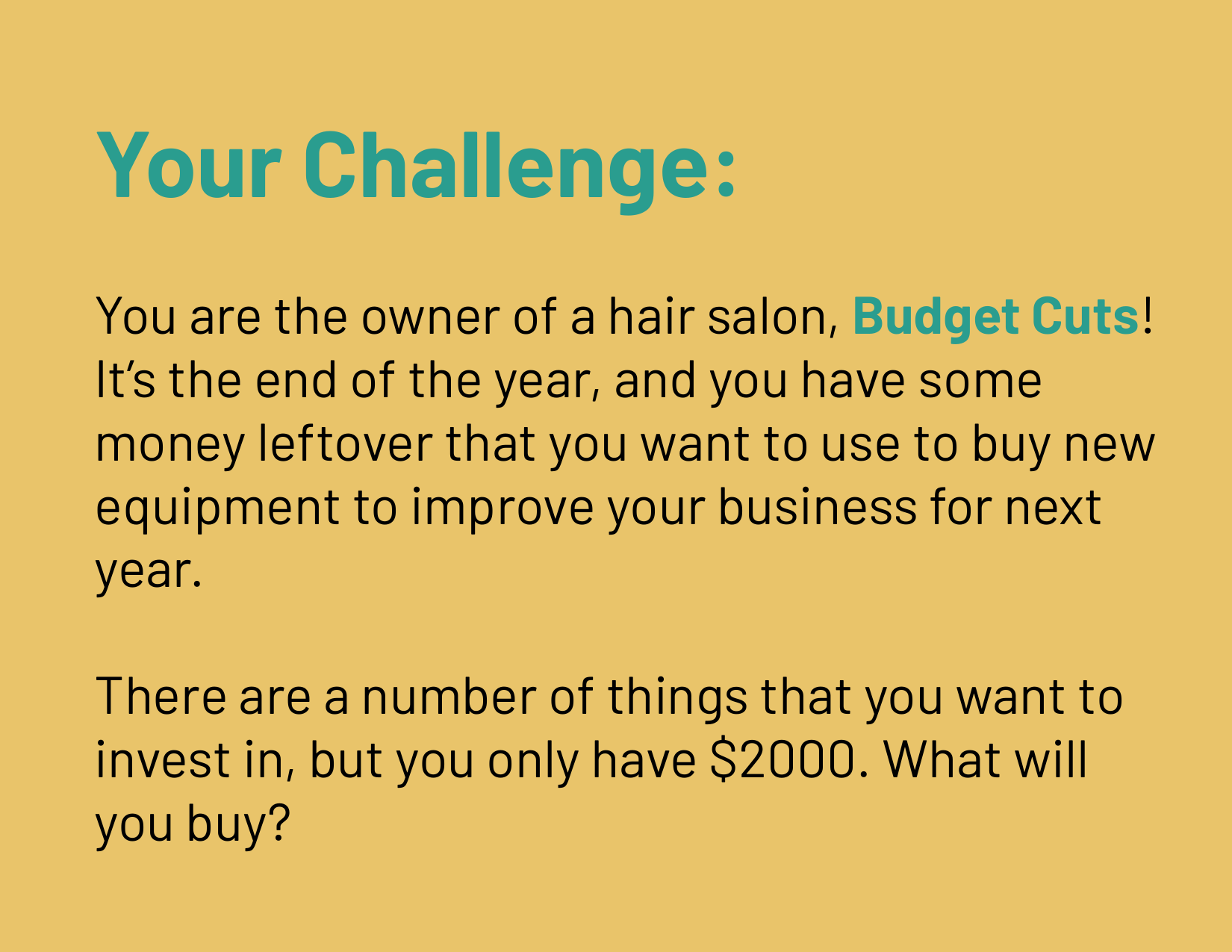

Your Challenge:
You are the owner of a hair salon, Budget Cuts! It’s the end of the year, and you have some money leftover that you want to use to buy new equipment to improve your business for next year.

There are a number of things that you want to invest in, but you only have $2000. What will you buy?